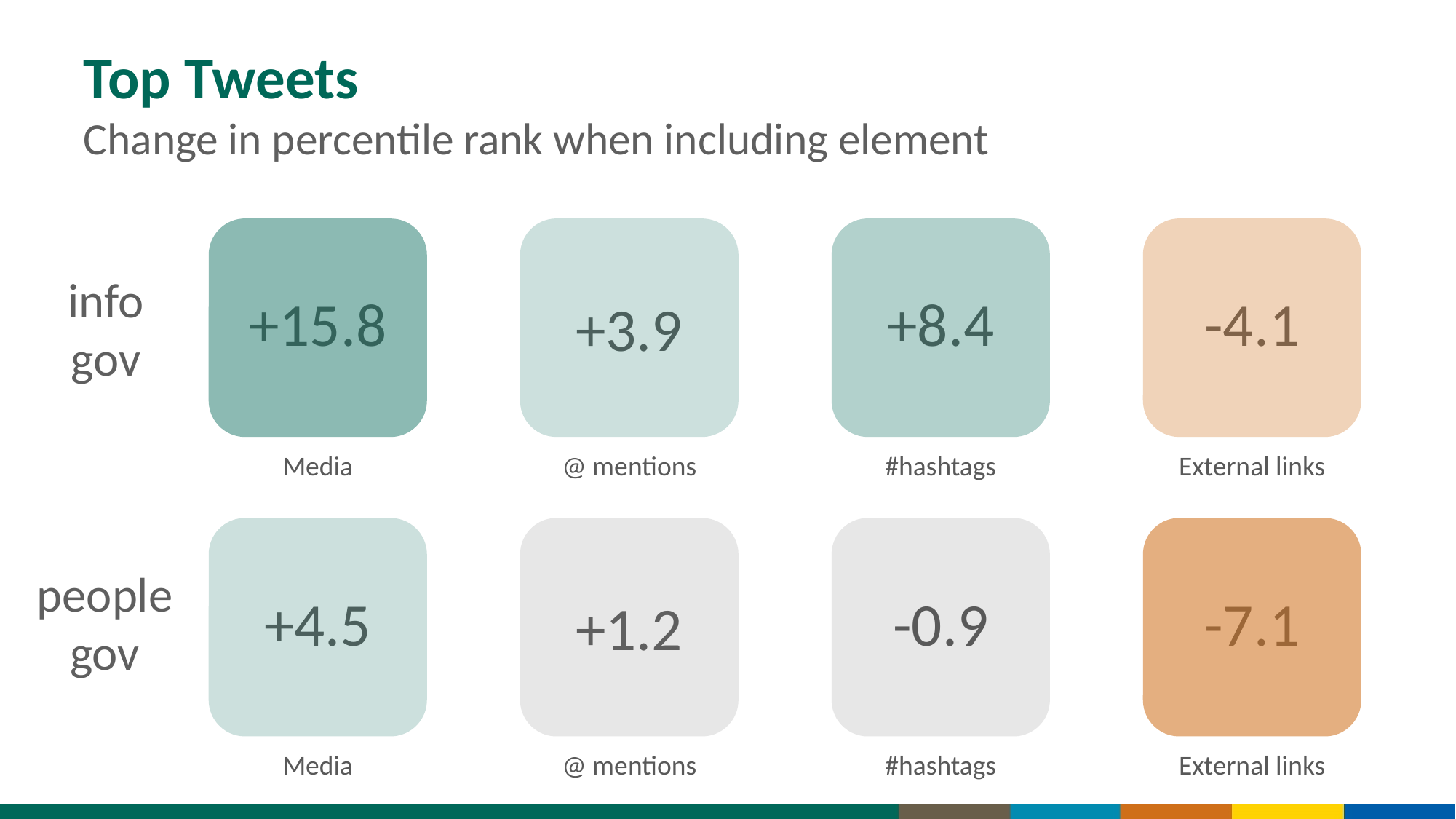

# Top Tweets Change in percentile rank when including element

+15.8
+8.4
-4.1
+3.9
info gov
Media
@ mentions
#hashtags
External links

people
gov
+4.5
-0.9
-7.1
+1.2
Media
@ mentions
#hashtags
External links